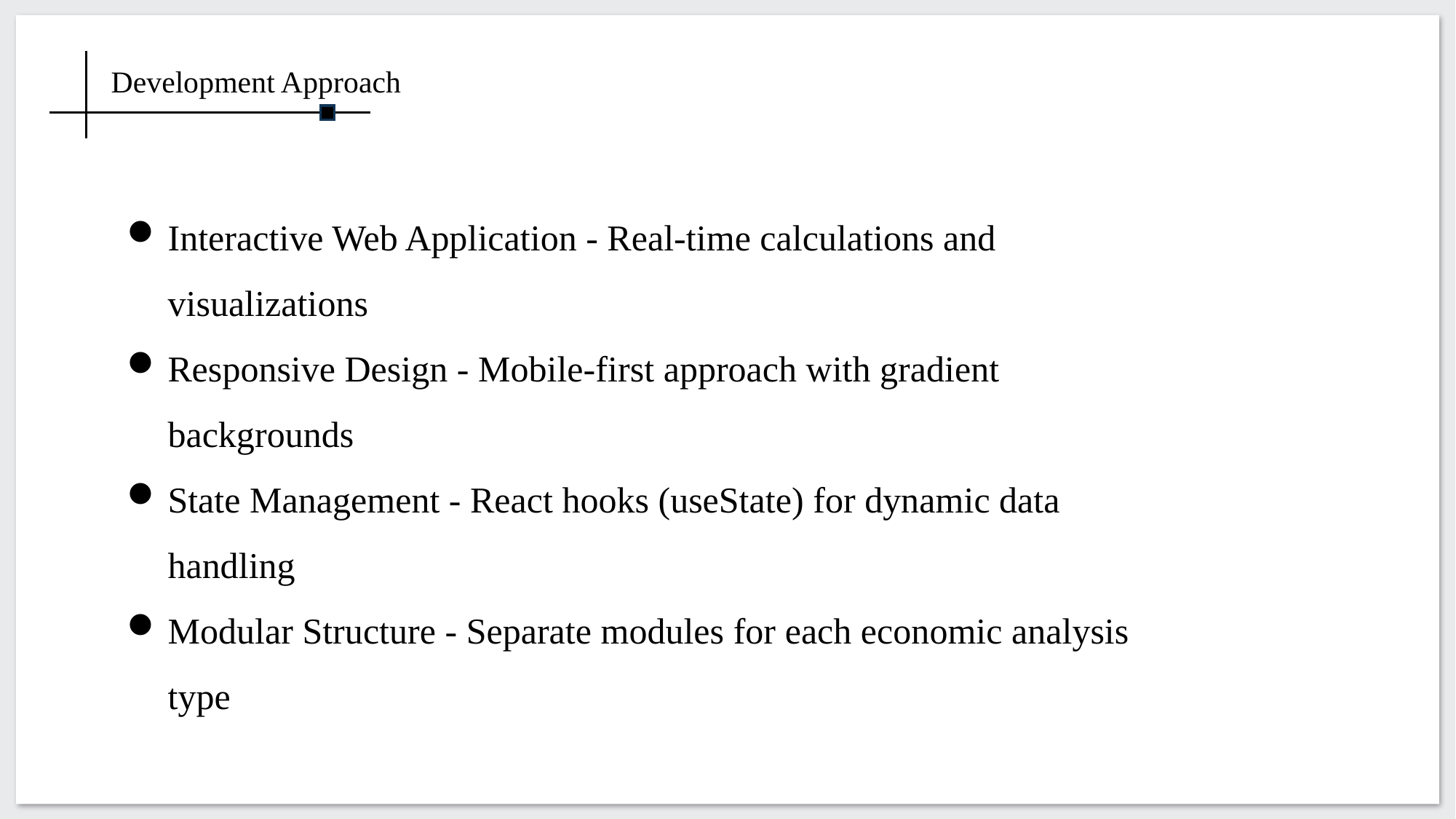

Development Approach

Interactive Web Application - Real-time calculations and visualizations
Responsive Design - Mobile-first approach with gradient backgrounds
State Management - React hooks (useState) for dynamic data handling
Modular Structure - Separate modules for each economic analysis type